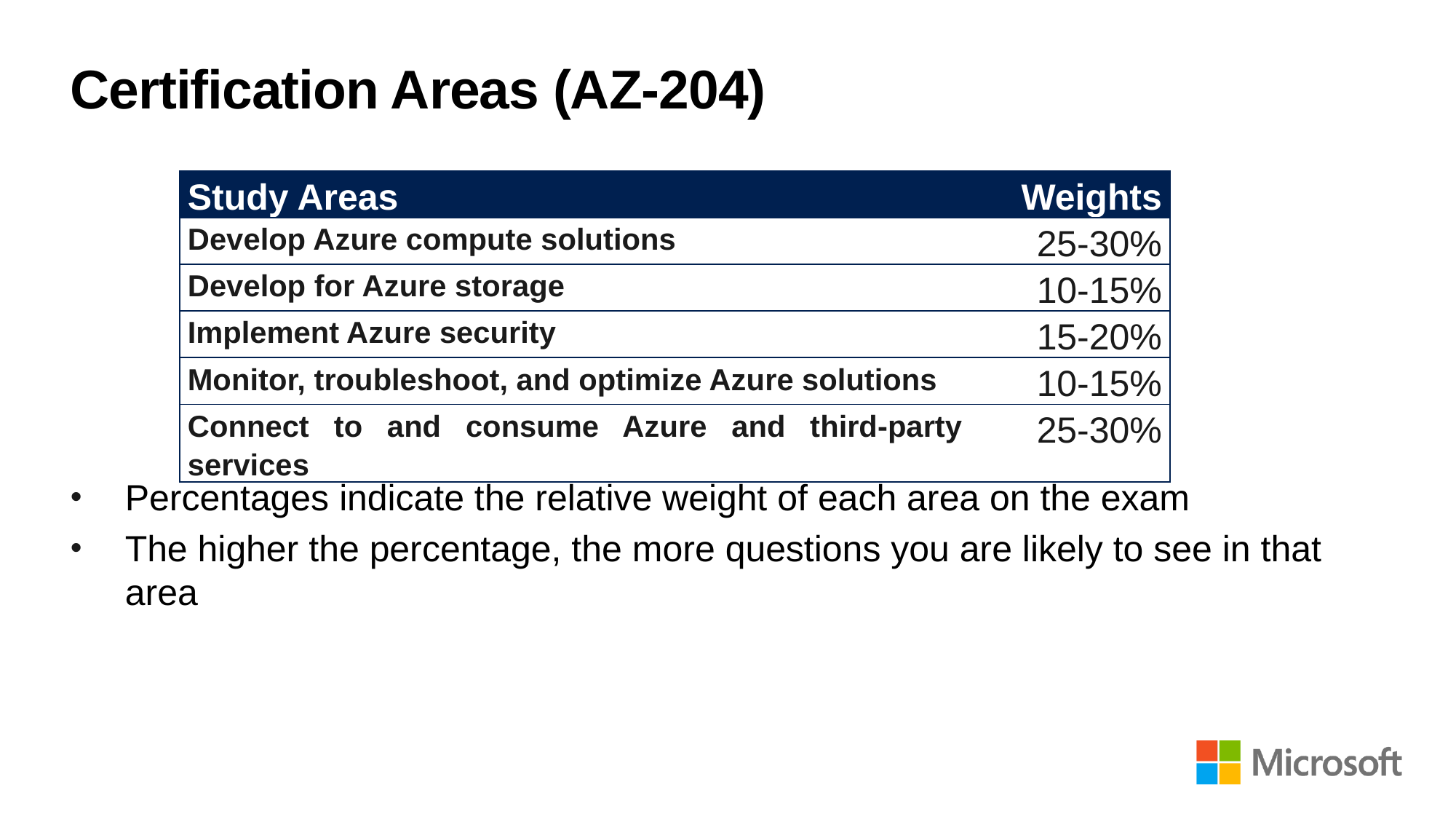

# Certification Areas (AZ-204)
| Study Areas | Weights |
| --- | --- |
| Develop Azure compute solutions | 25-30% |
| Develop for Azure storage | 10-15% |
| Implement Azure security | 15-20% |
| Monitor, troubleshoot, and optimize Azure solutions | 10-15% |
| Connect to and consume Azure and third-party services | 25-30% |
Percentages indicate the relative weight of each area on the exam
The higher the percentage, the more questions you are likely to see in that area